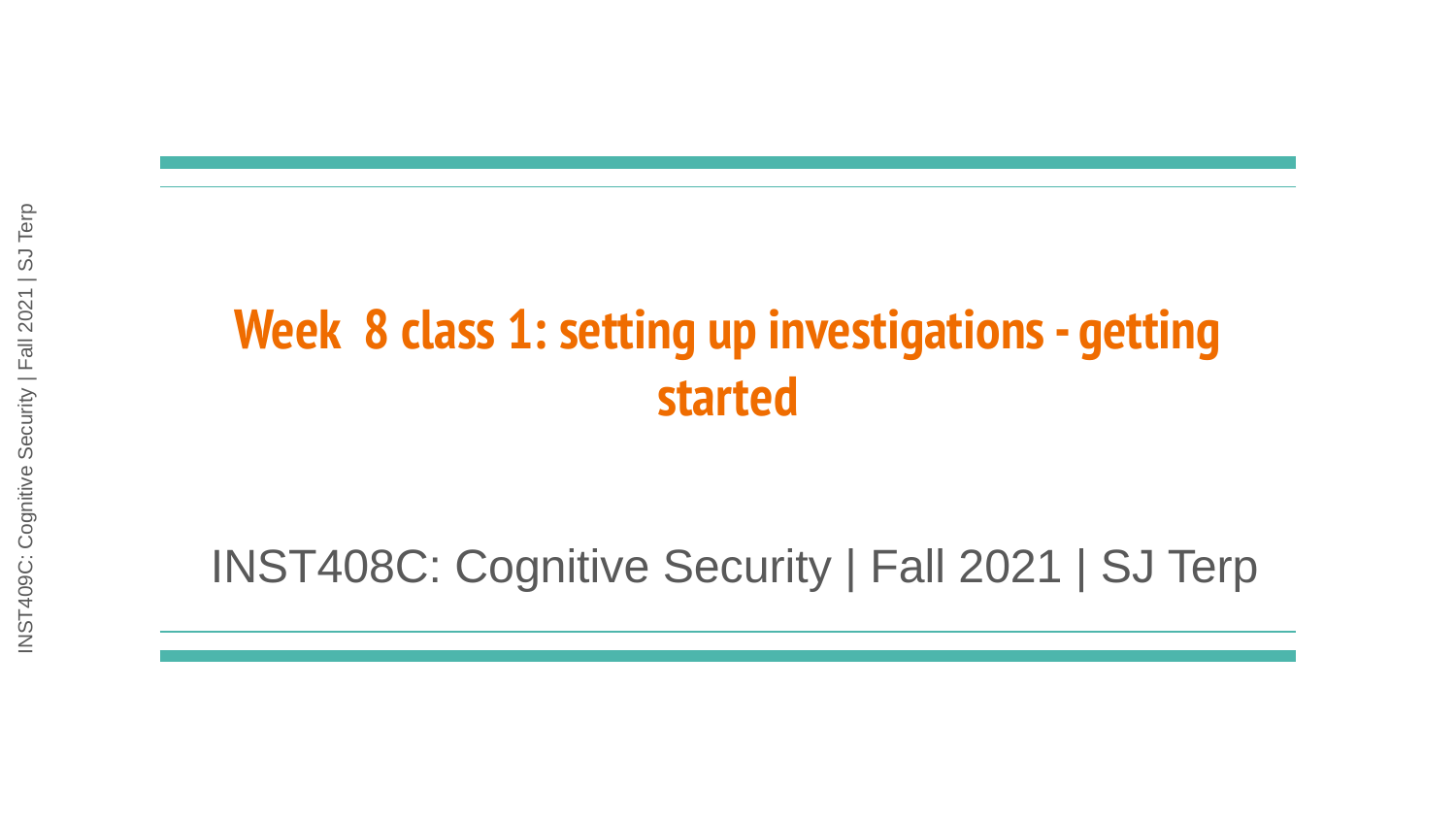

# Week  8 class 1: setting up investigations - getting started
INST408C: Cognitive Security | Fall 2021 | SJ Terp